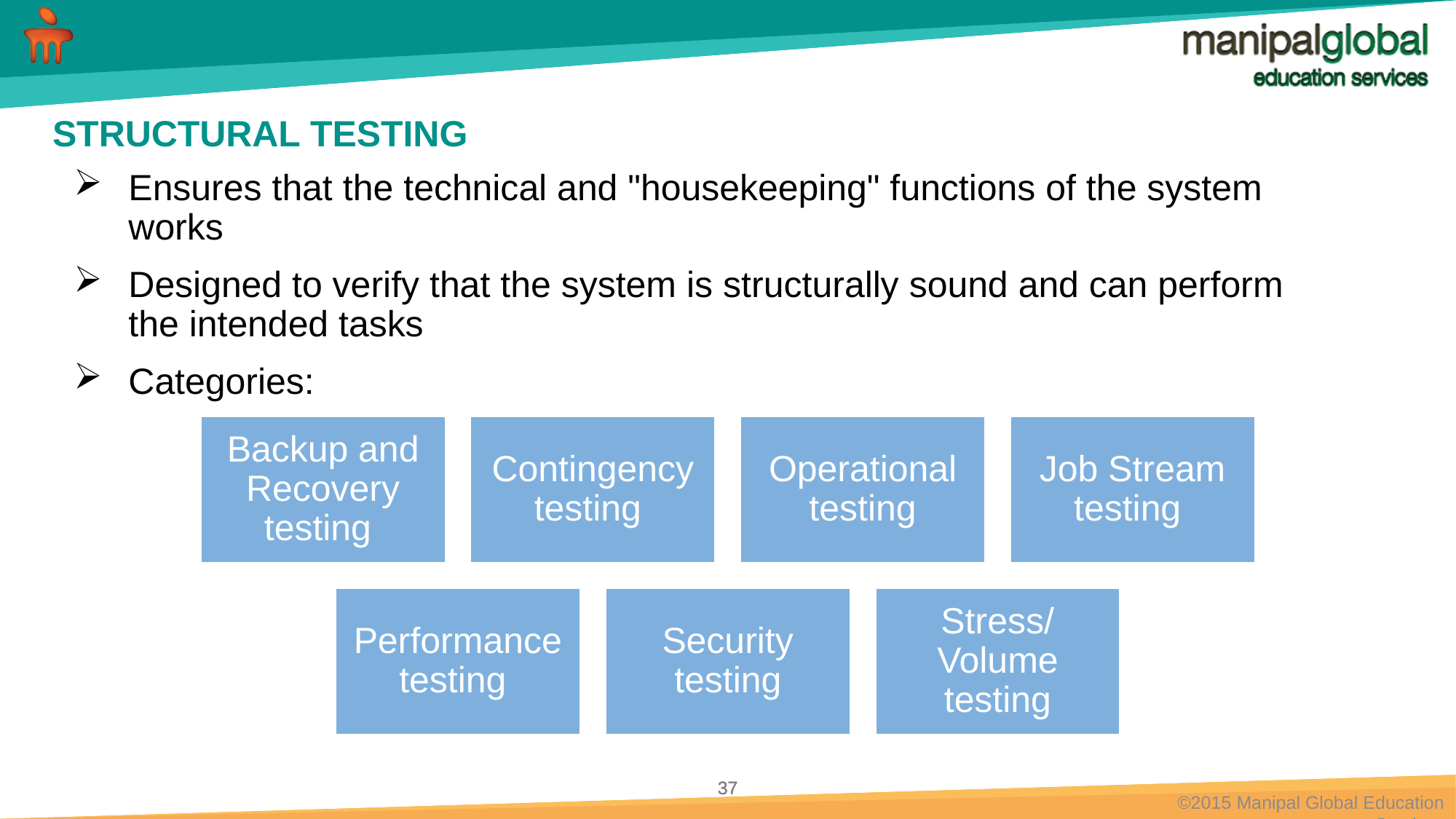

# STRUCTURAL TESTING
Ensures that the technical and "housekeeping" functions of the system works
Designed to verify that the system is structurally sound and can perform the intended tasks
Categories:

Backup and Recovery testing
Contingency testing
Operational testing
Job Stream testing
Performance testing
Security testing
Stress/Volume testing